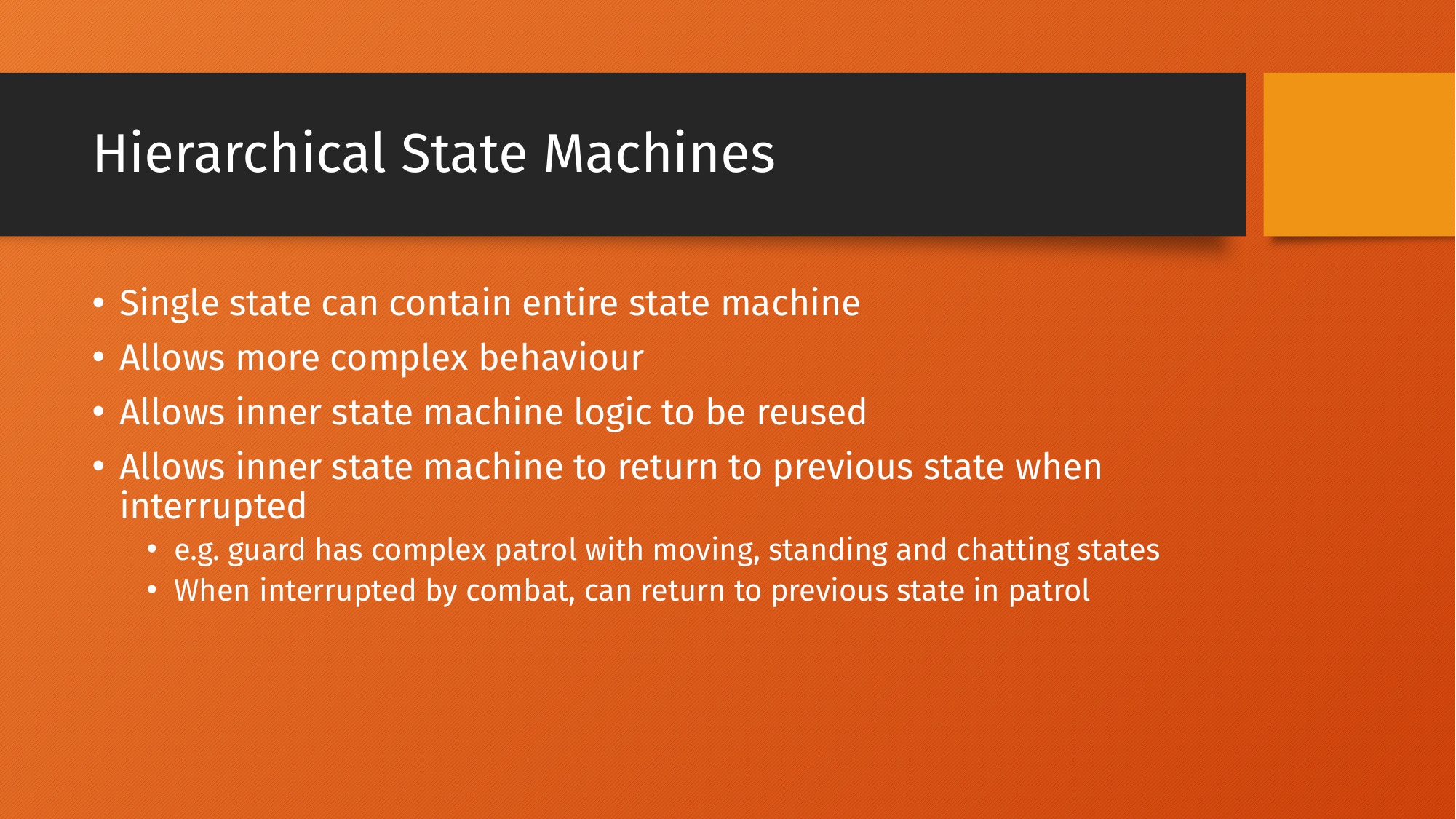

# Hierarchical State Machines
Single state can contain entire state machine
Allows more complex behaviour
Allows inner state machine logic to be reused
Allows inner state machine to return to previous state when interrupted
e.g. guard has complex patrol with moving, standing and chatting states
When interrupted by combat, can return to previous state in patrol